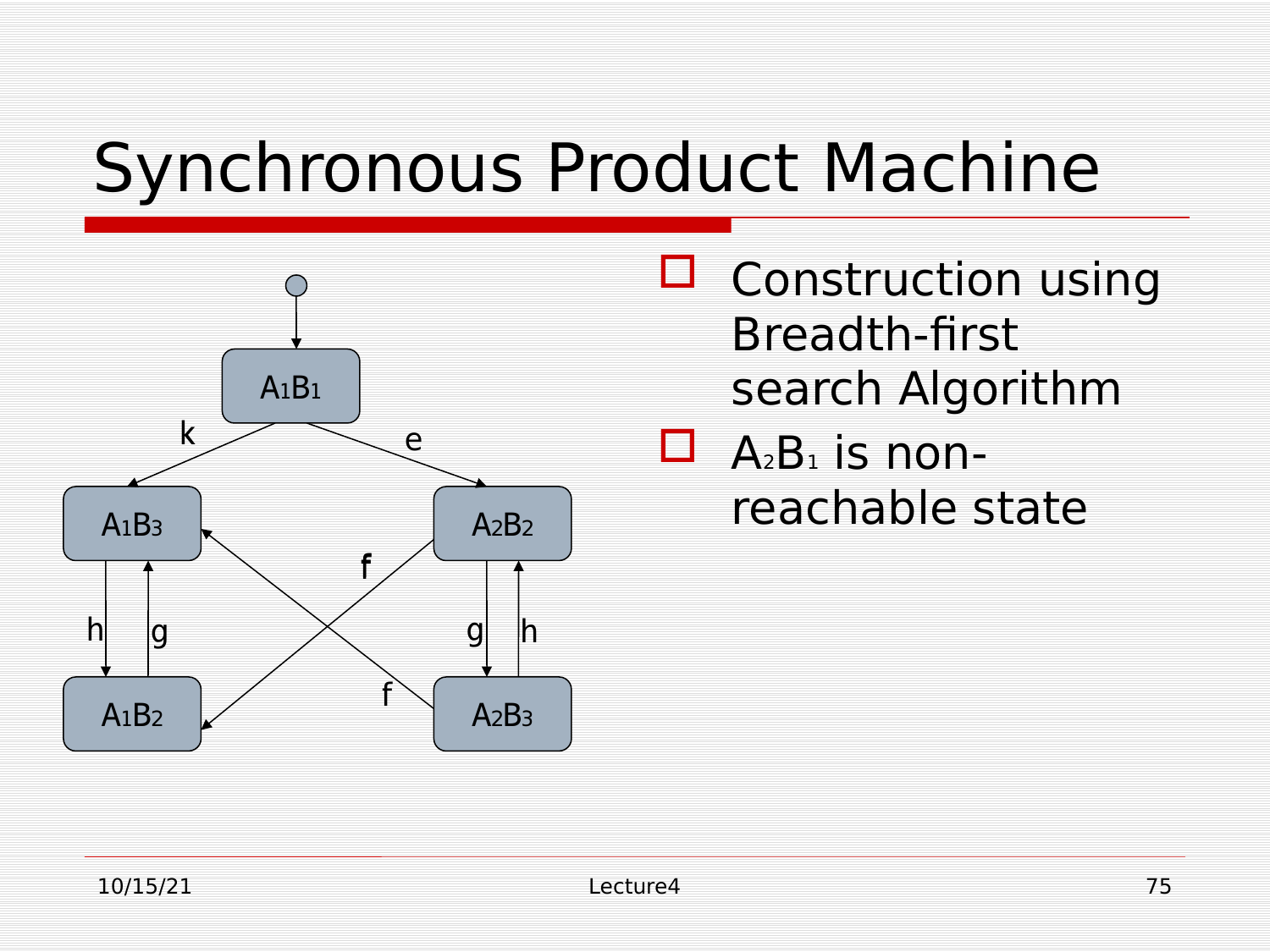

# Synchronous Product Machine
Construction using Breadth-first search Algorithm
A2B1 is non-reachable state

A1B1
k
e

A1B3
A2B2

f
f

h
g
g
h
f
A1B2
A2B3
10/15/21
Lecture4
75